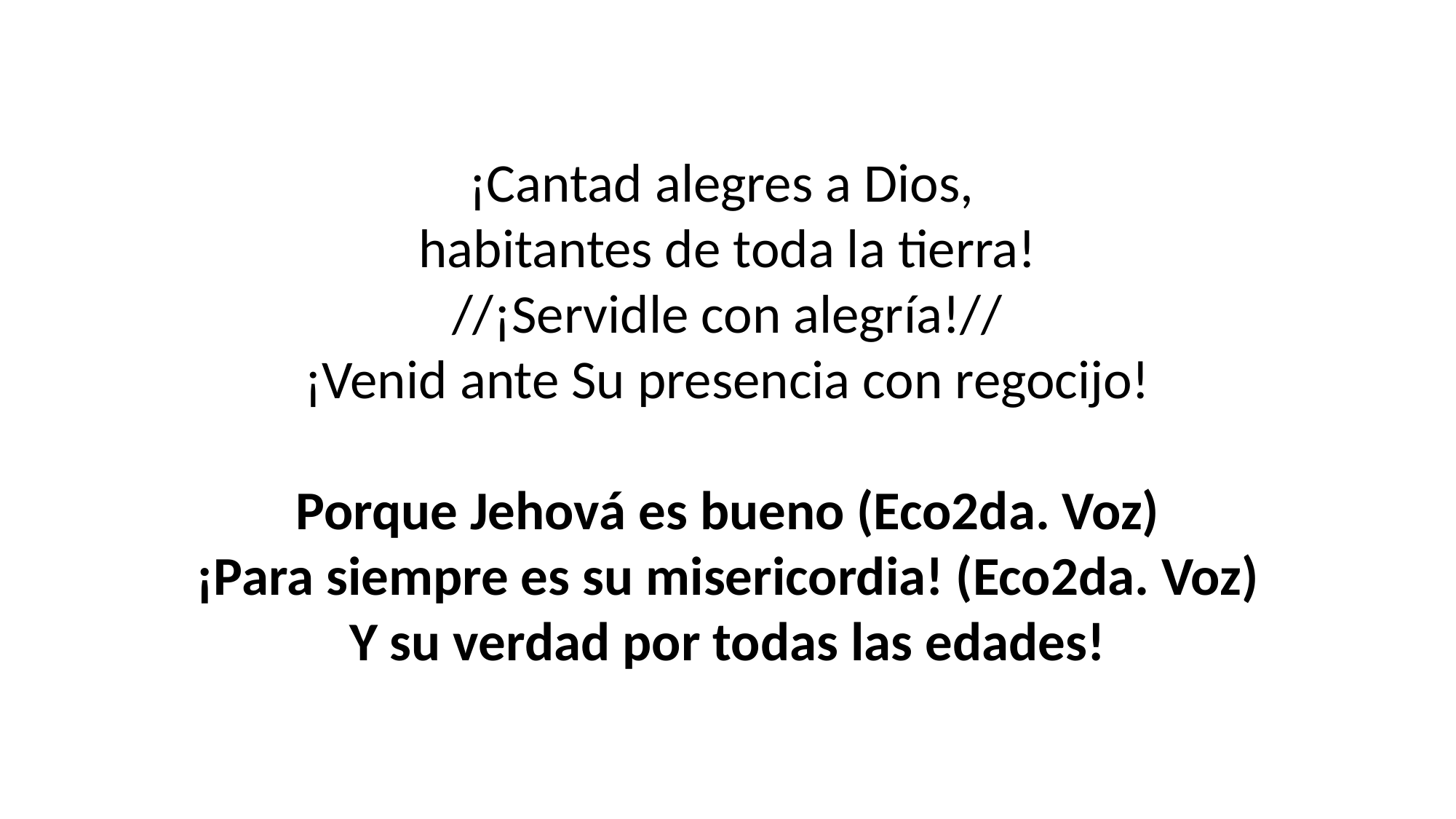

¡Cantad alegres a Dios,
habitantes de toda la tierra!
//¡Servidle con alegría!//
¡Venid ante Su presencia con regocijo!

Porque Jehová es bueno (Eco2da. Voz)
¡Para siempre es su misericordia! (Eco2da. Voz)
 Y su verdad por todas las edades!